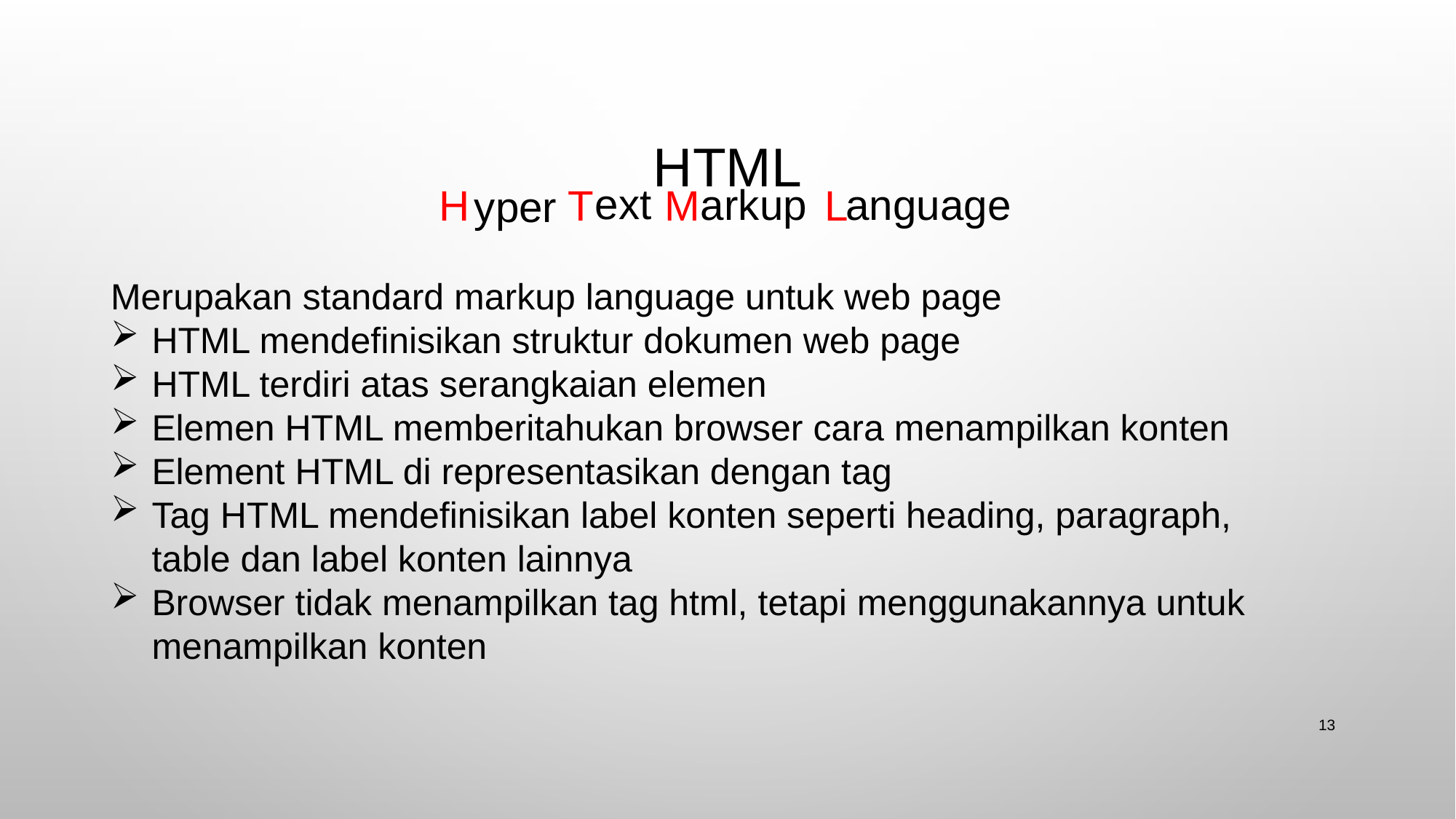

# HTML
ext
arkup
anguage
H
T
M
L

Merupakan standard markup language untuk web page
HTML mendefinisikan struktur dokumen web page
HTML terdiri atas serangkaian elemen
Elemen HTML memberitahukan browser cara menampilkan konten
Element HTML di representasikan dengan tag
Tag HTML mendefinisikan label konten seperti heading, paragraph, table dan label konten lainnya
Browser tidak menampilkan tag html, tetapi menggunakannya untuk menampilkan konten

yper
13